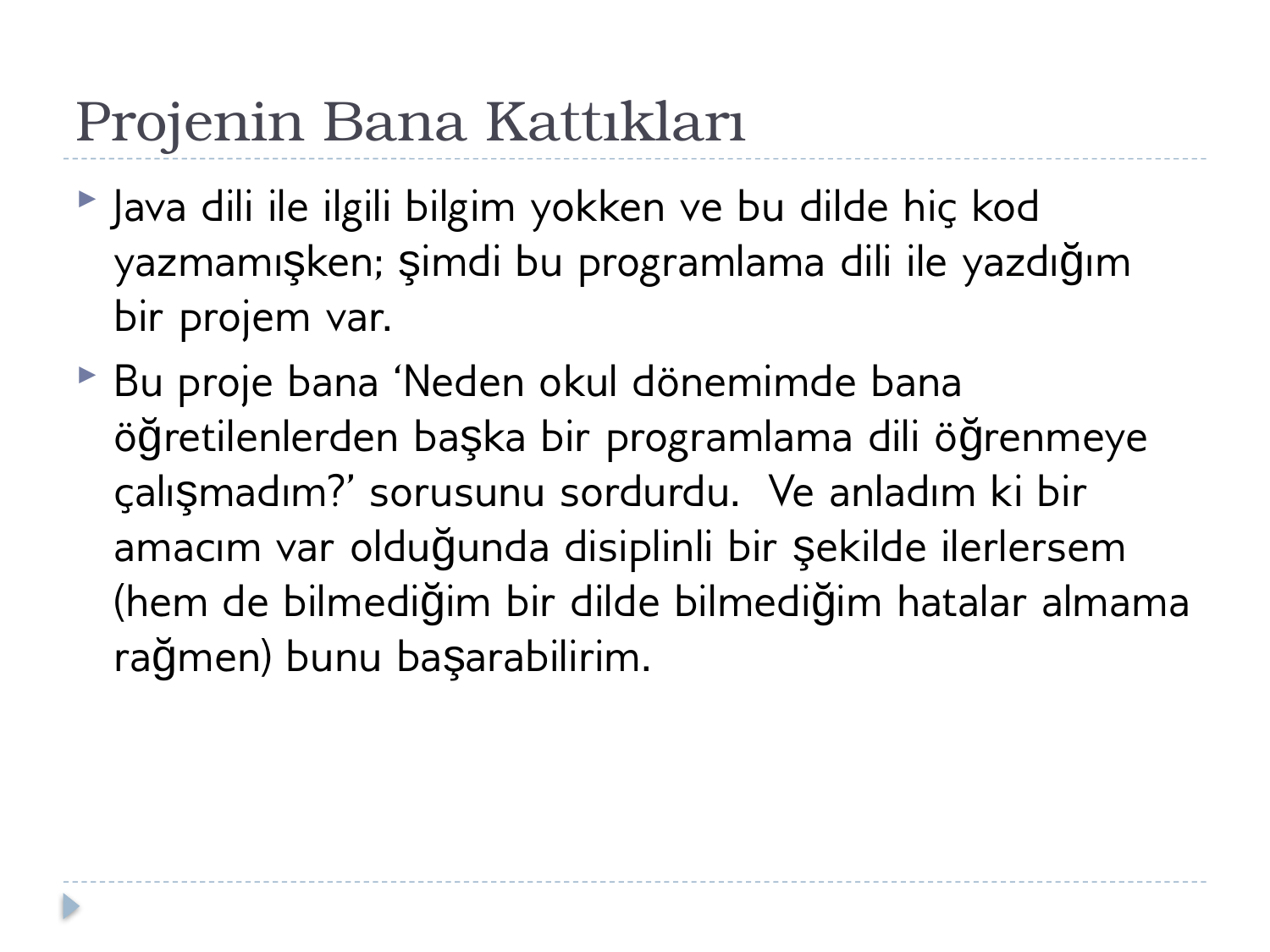

# Projenin Bana Kattıkları
Java dili ile ilgili bilgim yokken ve bu dilde hiç kod yazmamışken; şimdi bu programlama dili ile yazdığım bir projem var.
Bu proje bana ‘Neden okul dönemimde bana öğretilenlerden başka bir programlama dili öğrenmeye çalışmadım?’ sorusunu sordurdu.  Ve anladım ki bir amacım var olduğunda disiplinli bir şekilde ilerlersem (hem de bilmediğim bir dilde bilmediğim hatalar almama rağmen) bunu başarabilirim.